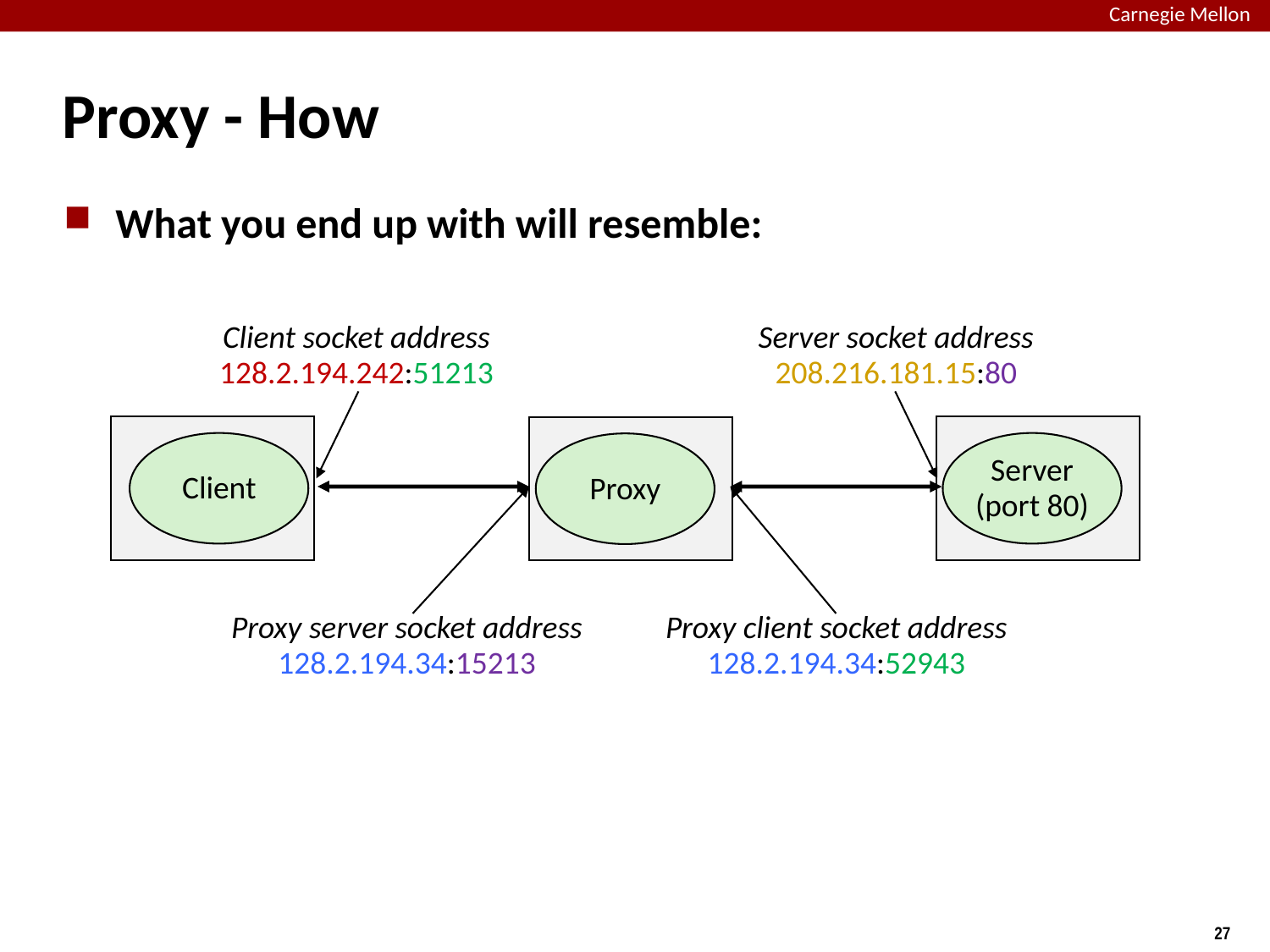

# Proxy - How
What you end up with will resemble:
Client socket address
128.2.194.242:51213
Server socket address
208.216.181.15:80

Client
Server
(port 80)
Proxy

Proxy server socket address
128.2.194.34:15213
Proxy client socket address
128.2.194.34:52943